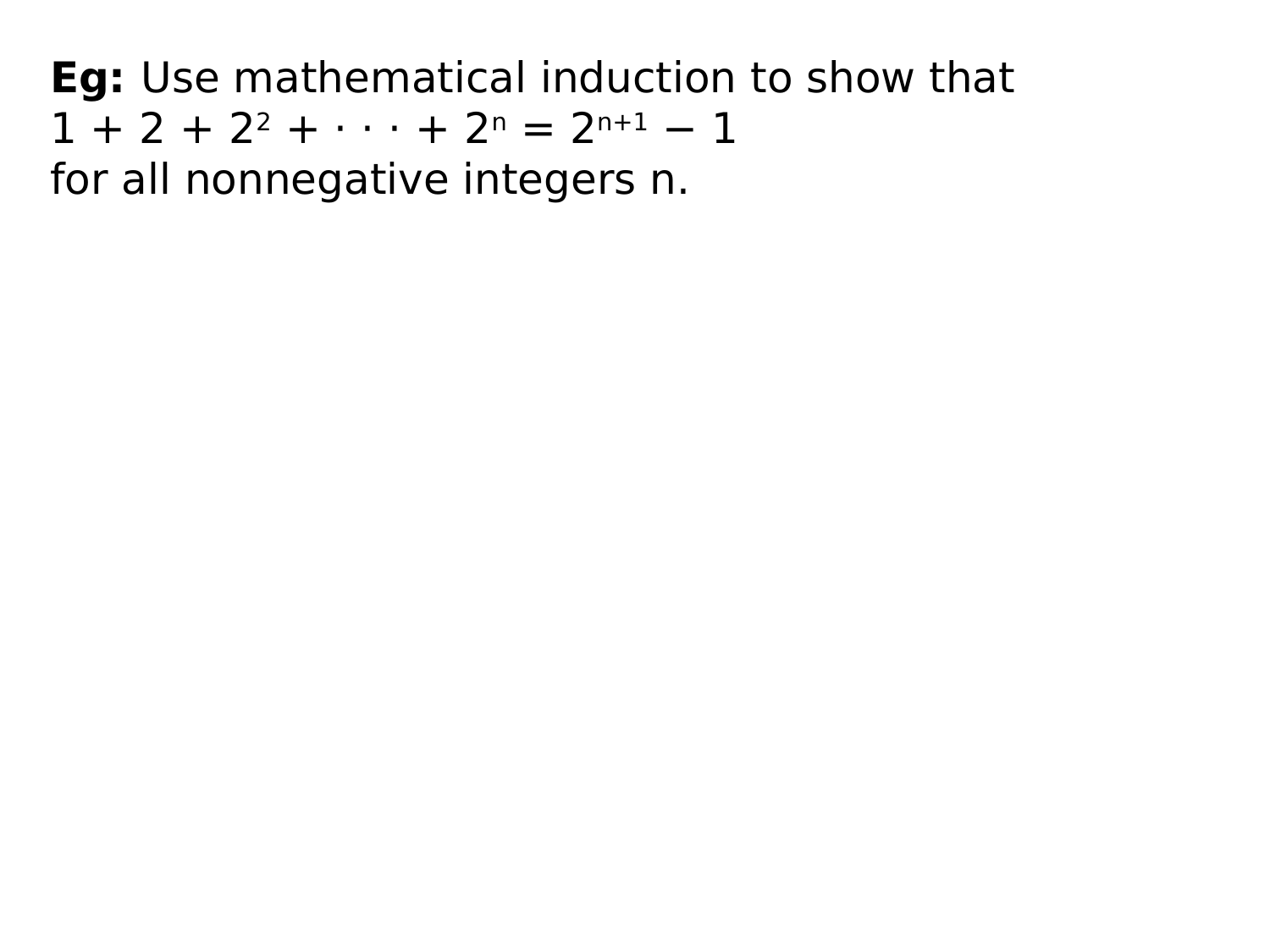

Eg: Use mathematical induction to show that
1 + 2 + 22 + · · · + 2n = 2n+1 − 1
for all nonnegative integers n.